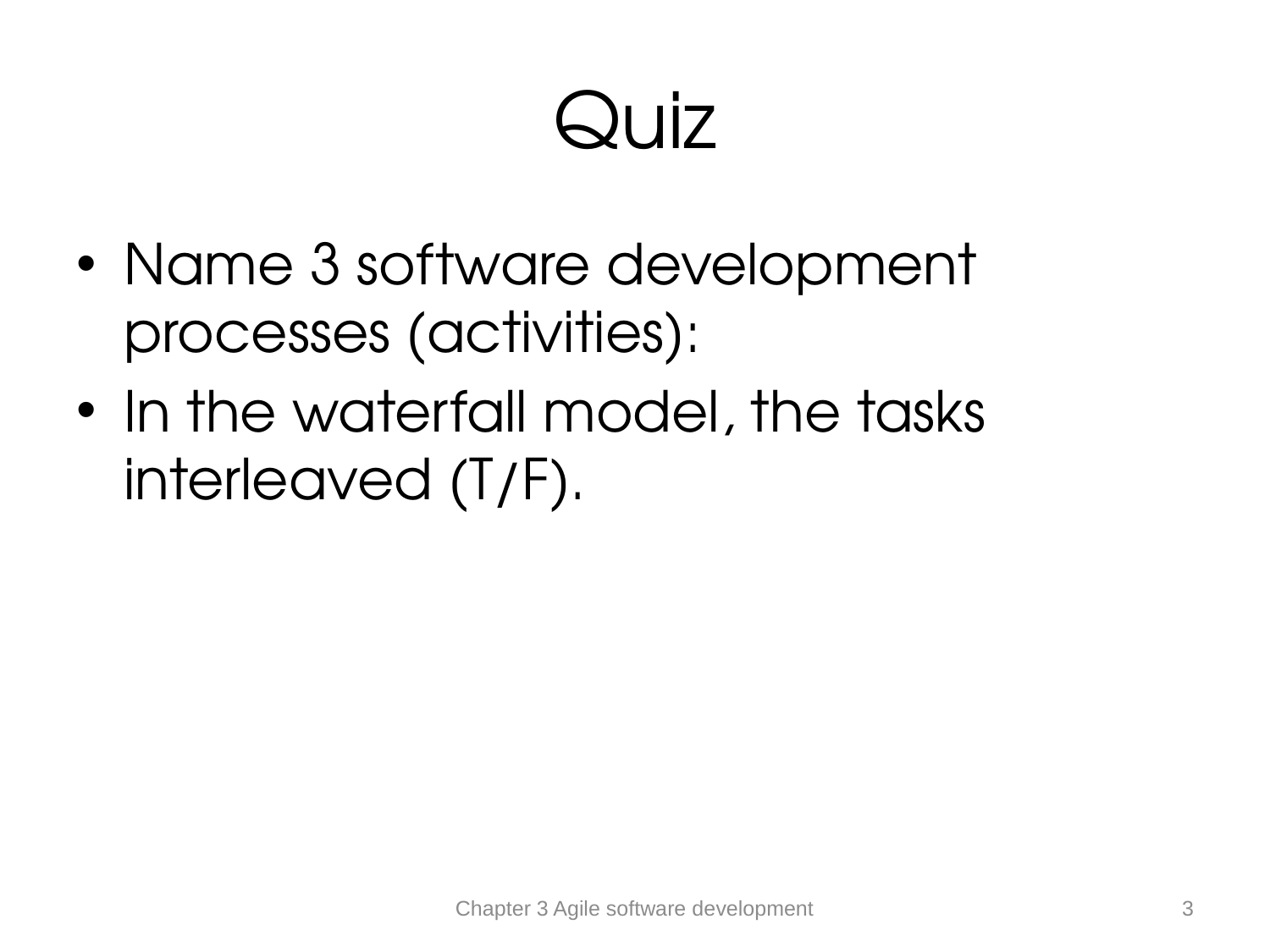

# Quiz
Name 3 software development processes (activities):
In the waterfall model, the tasks interleaved (T/F).

Chapter 3 Agile software development
3